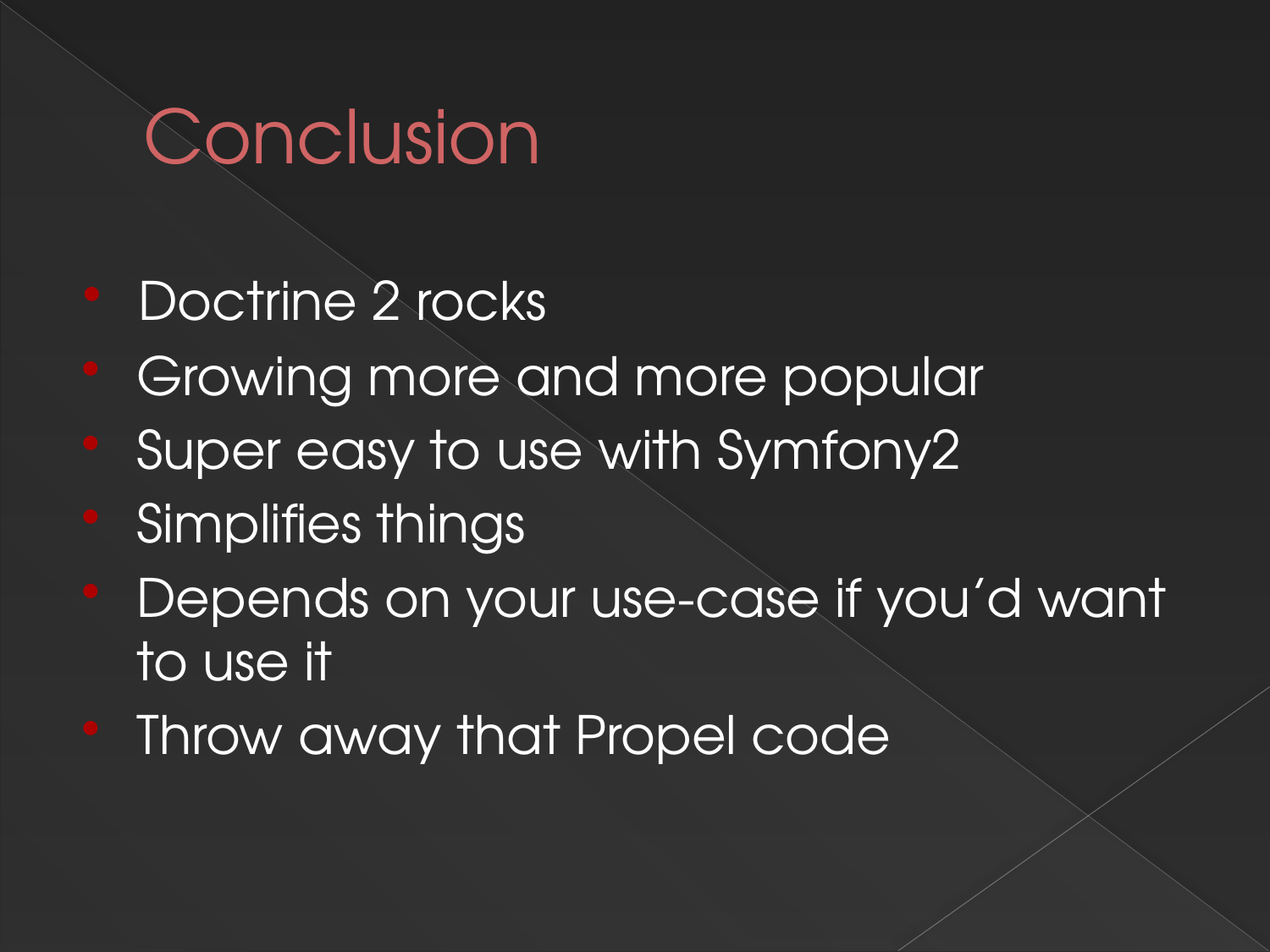

# Conclusion
Doctrine 2 rocks
Growing more and more popular
Super easy to use with Symfony2
Simplifies things
Depends on your use-case if you’d want to use it
Throw away that Propel code